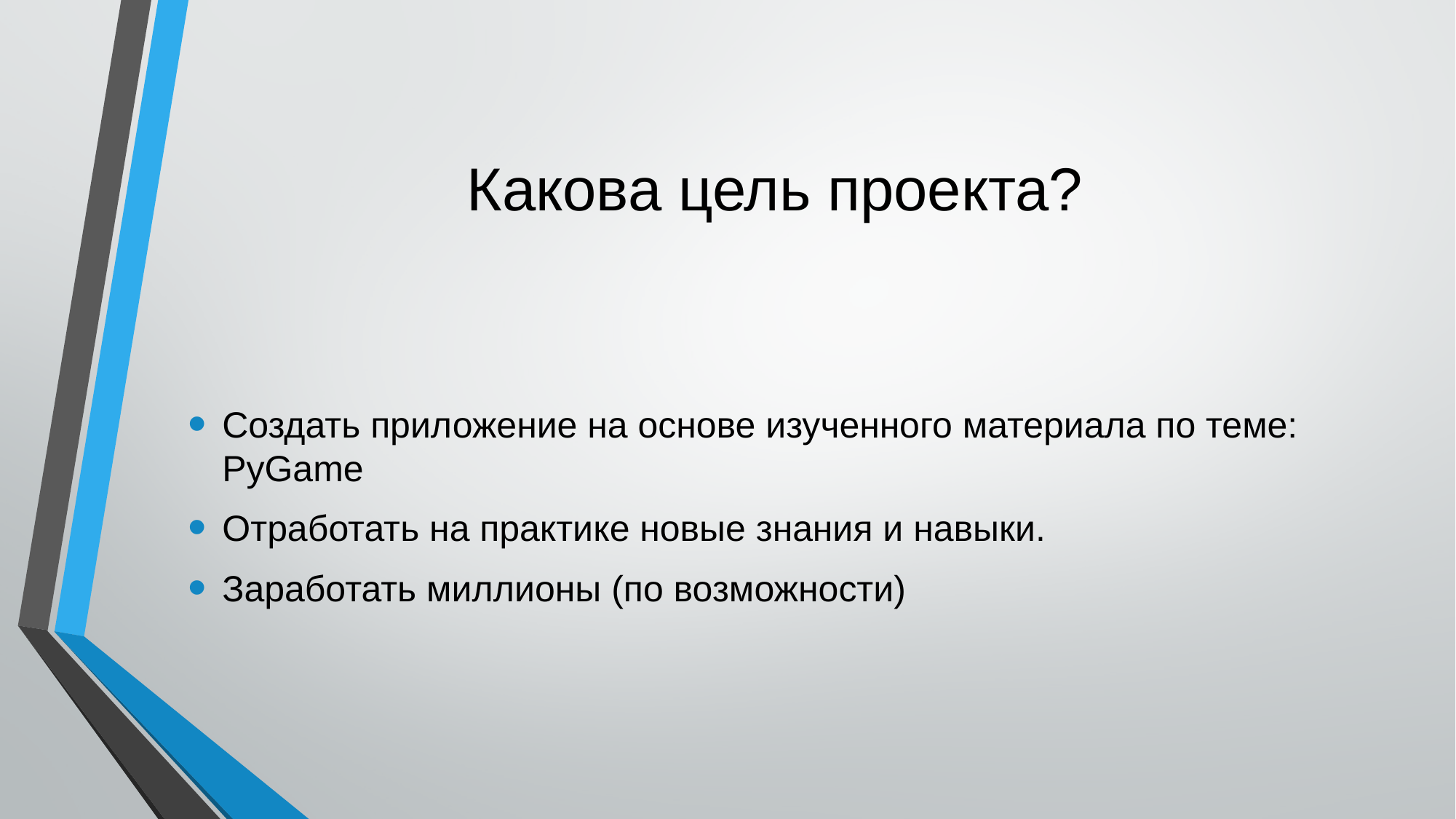

# Какова цель проекта?
Создать приложение на основе изученного материала по теме: PyGame
Отработать на практике новые знания и навыки.
Заработать миллионы (по возможности)